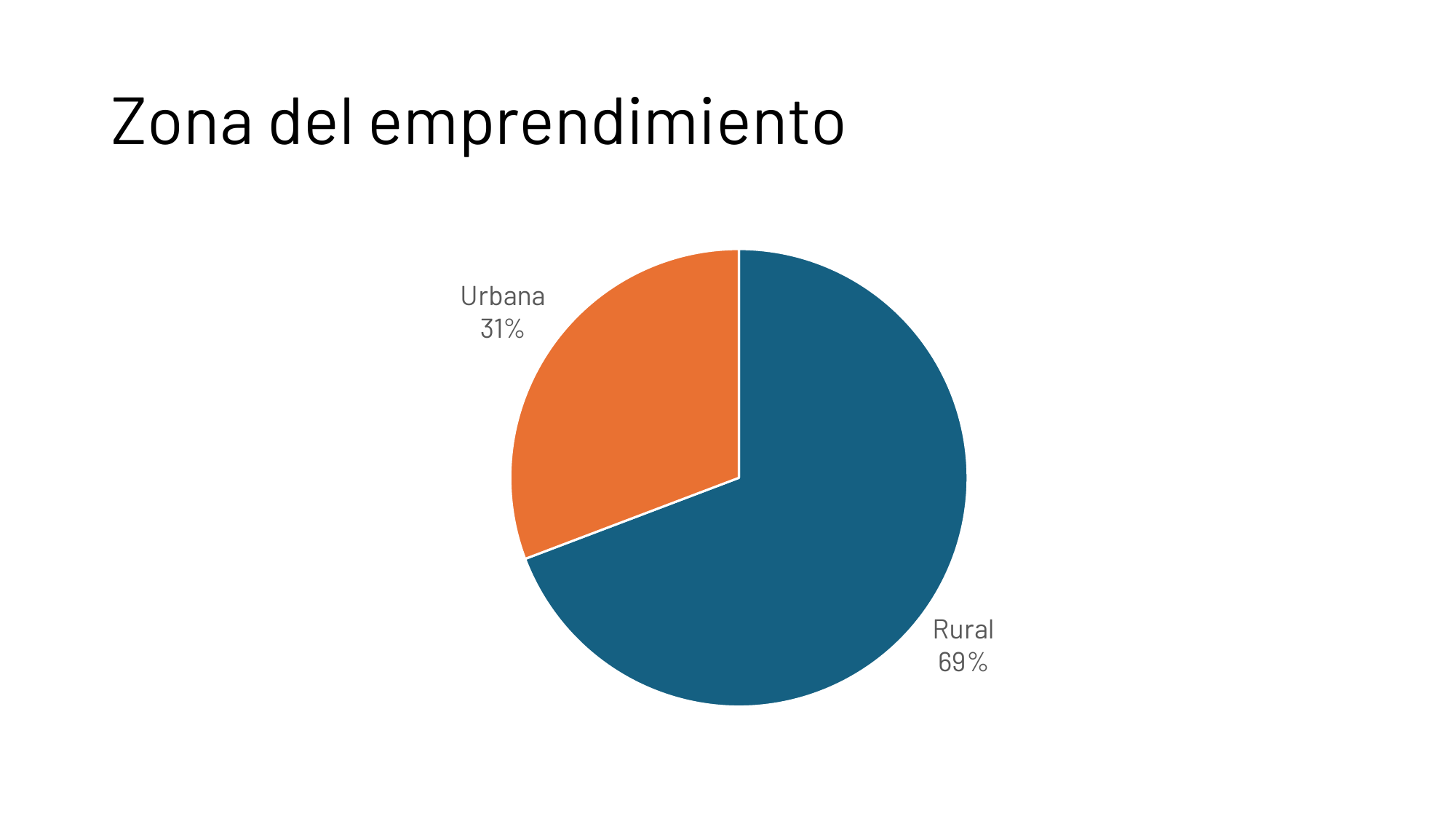

# Zona del emprendimiento

### Chart

| Category |  |
|---|---|
| Rural | 69.23076923076923 |
| Urbana | 30.76923076923077 |